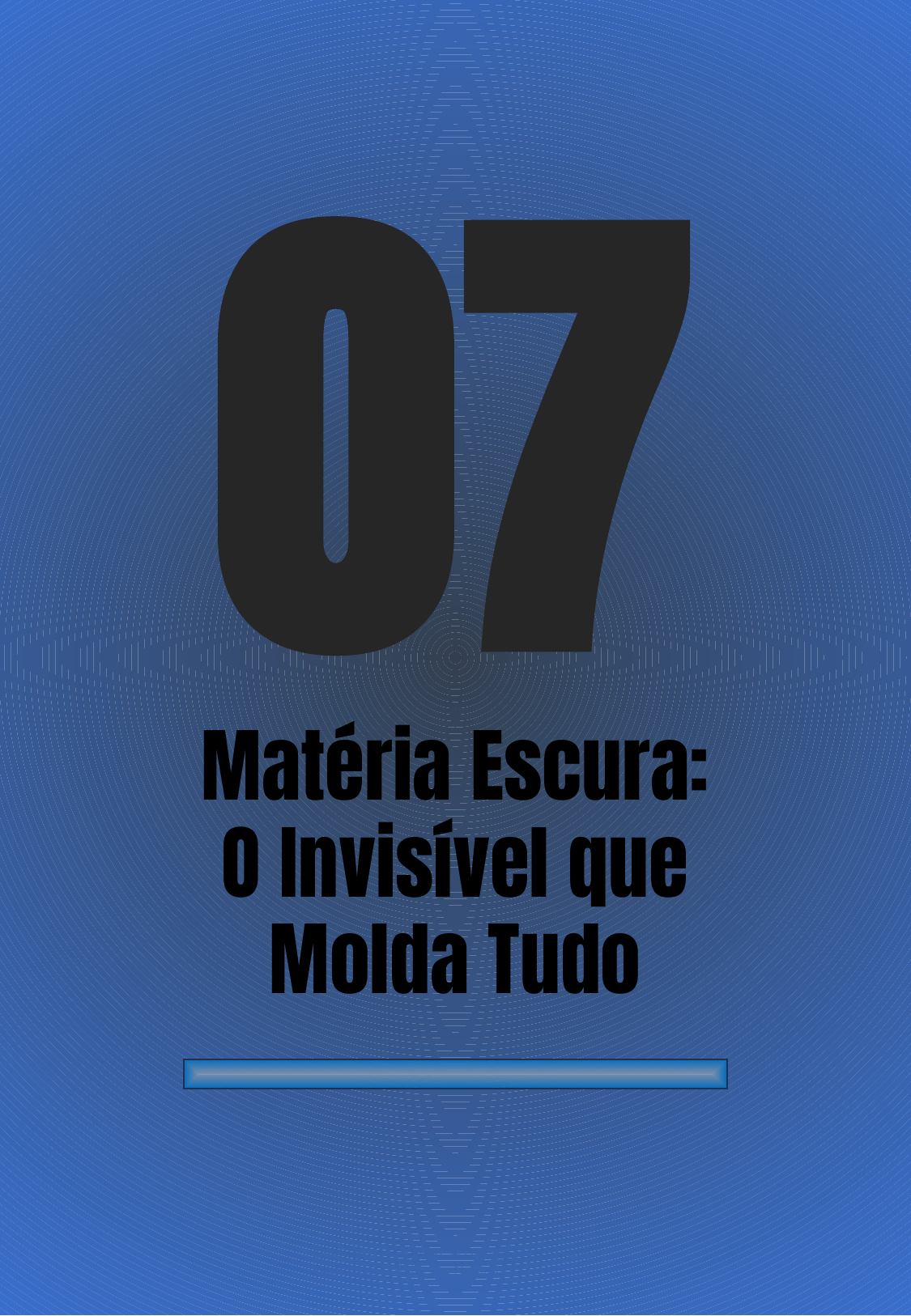

07
Matéria Escura: O Invisível que Molda Tudo

Explorando o Infinito- O Universo por uma perspectiva Nerd- Kleber Niccioli
14